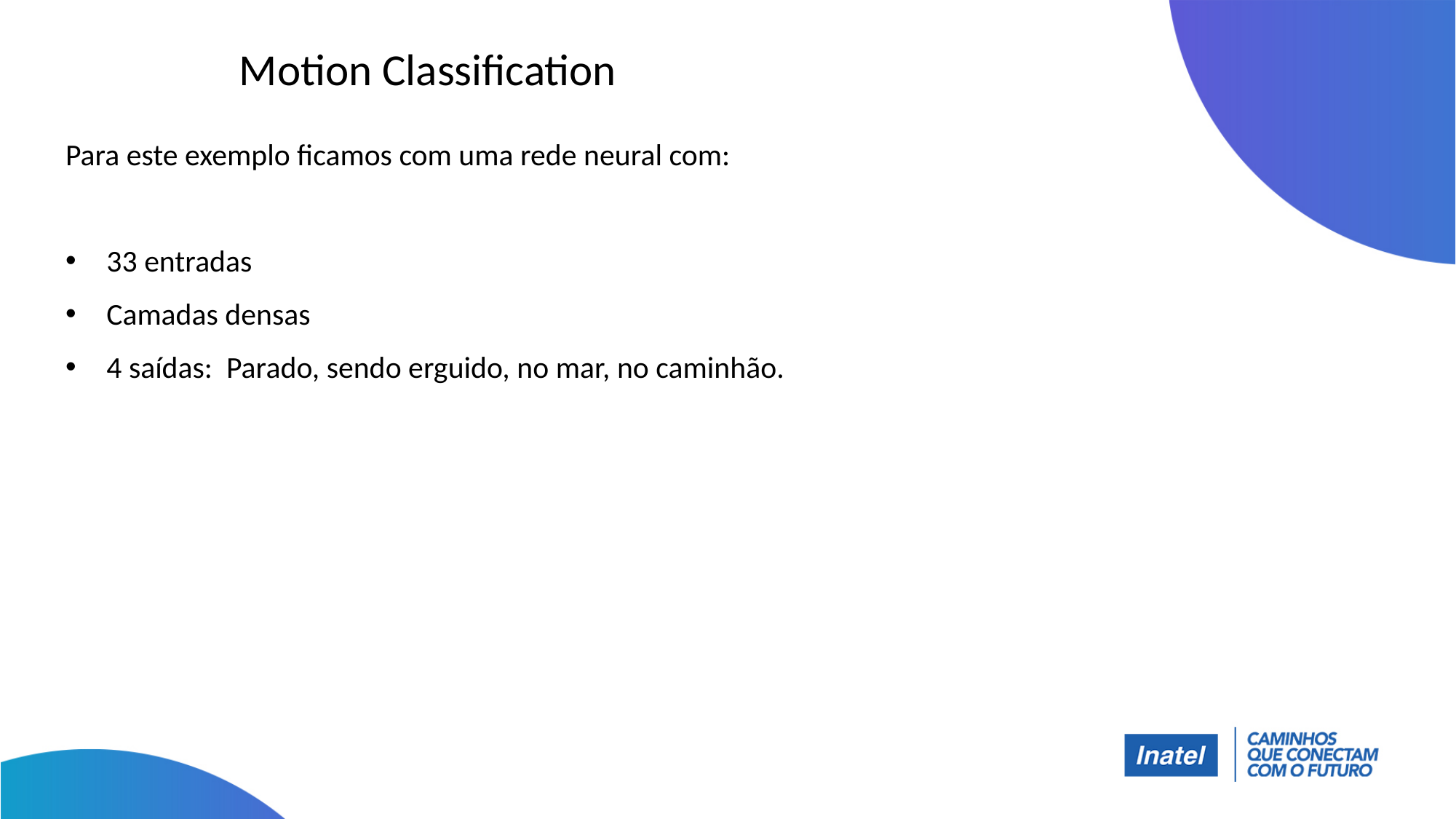

# Motion Classification
Para este exemplo ficamos com uma rede neural com:

33 entradas
Camadas densas
4 saídas:  Parado, sendo erguido, no mar, no caminhão.